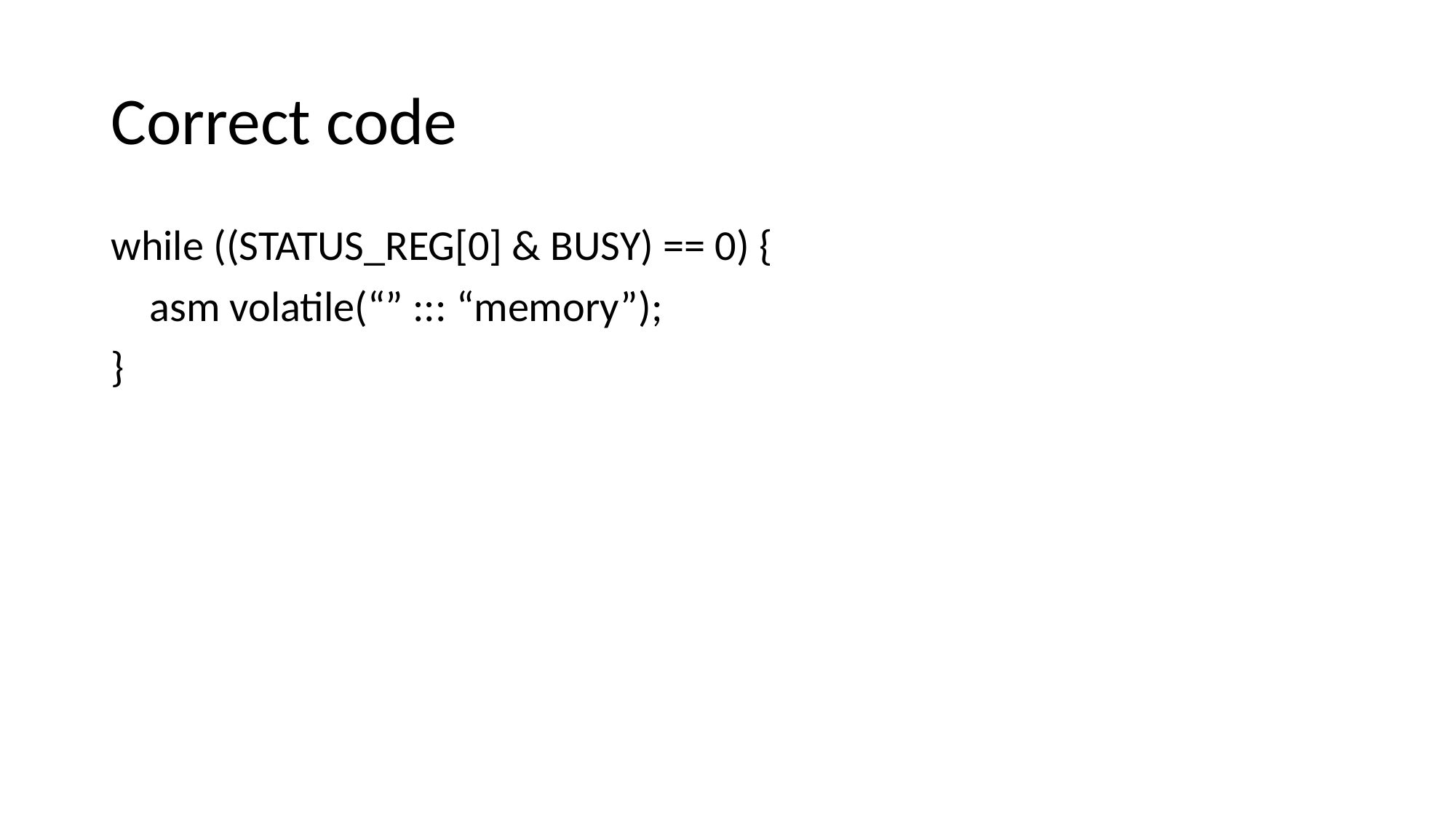

# Correct code
while ((STATUS_REG[0] & BUSY) == 0) {
    asm volatile(“” ::: “memory”);
}